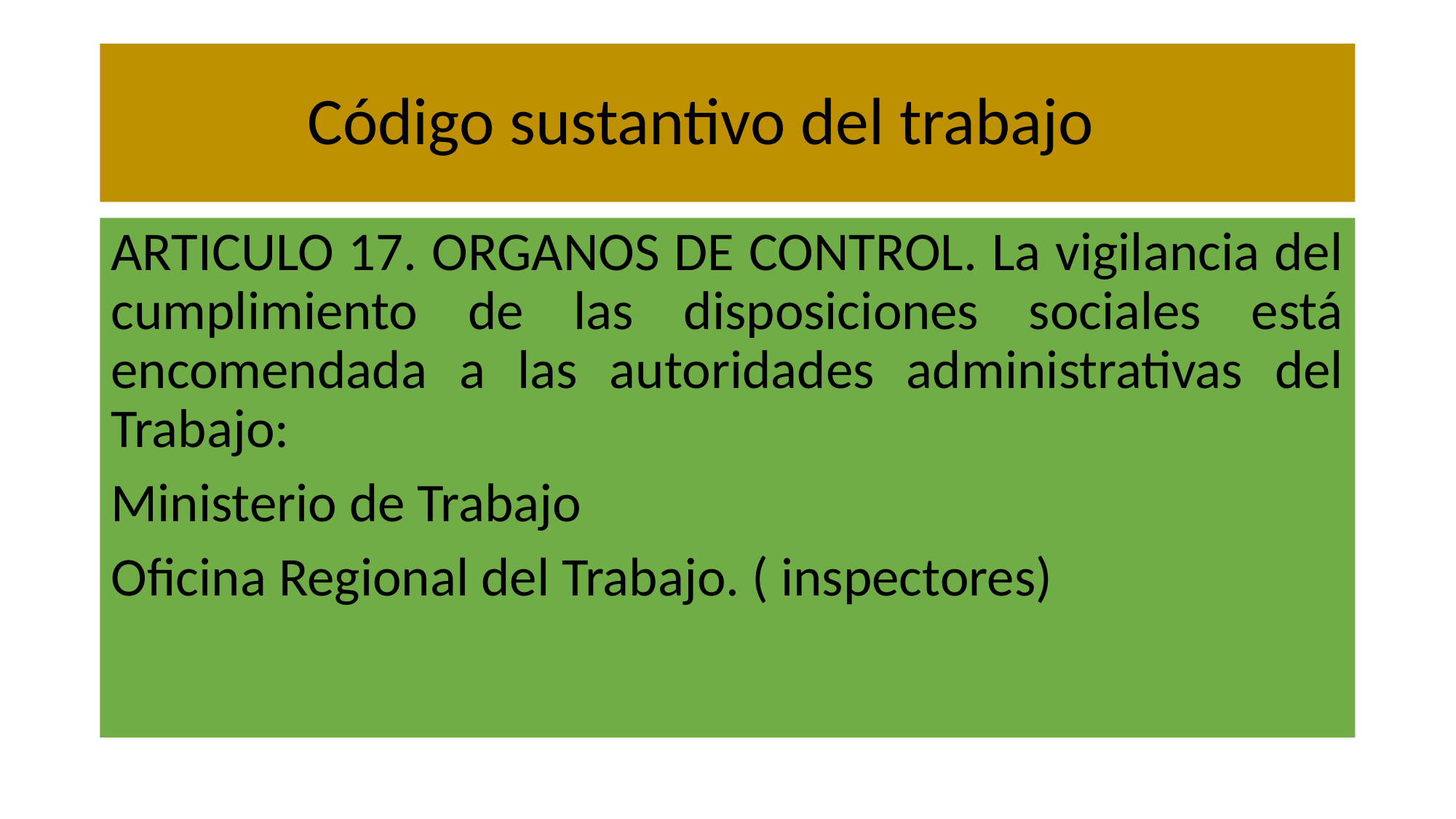

# Código sustantivo del trabajo
ARTICULO 17. ORGANOS DE CONTROL. La vigilancia del cumplimiento de las disposiciones sociales está encomendada a las autoridades administrativas del Trabajo:
Ministerio de Trabajo
Oficina Regional del Trabajo. ( inspectores)